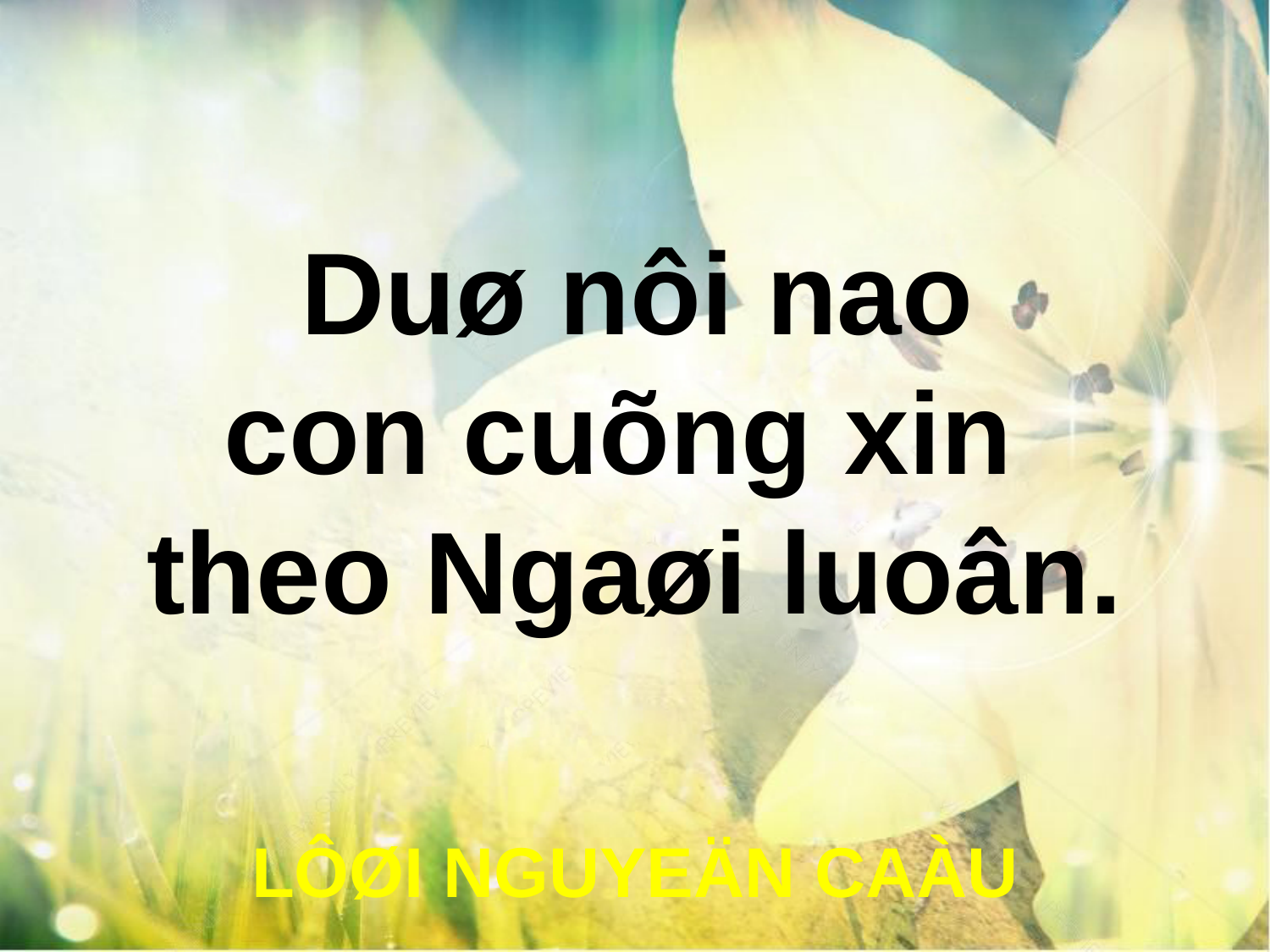

Duø nôi nao
con cuõng xin
theo Ngaøi luoân.
LÔØI NGUYEÄN CAÀU